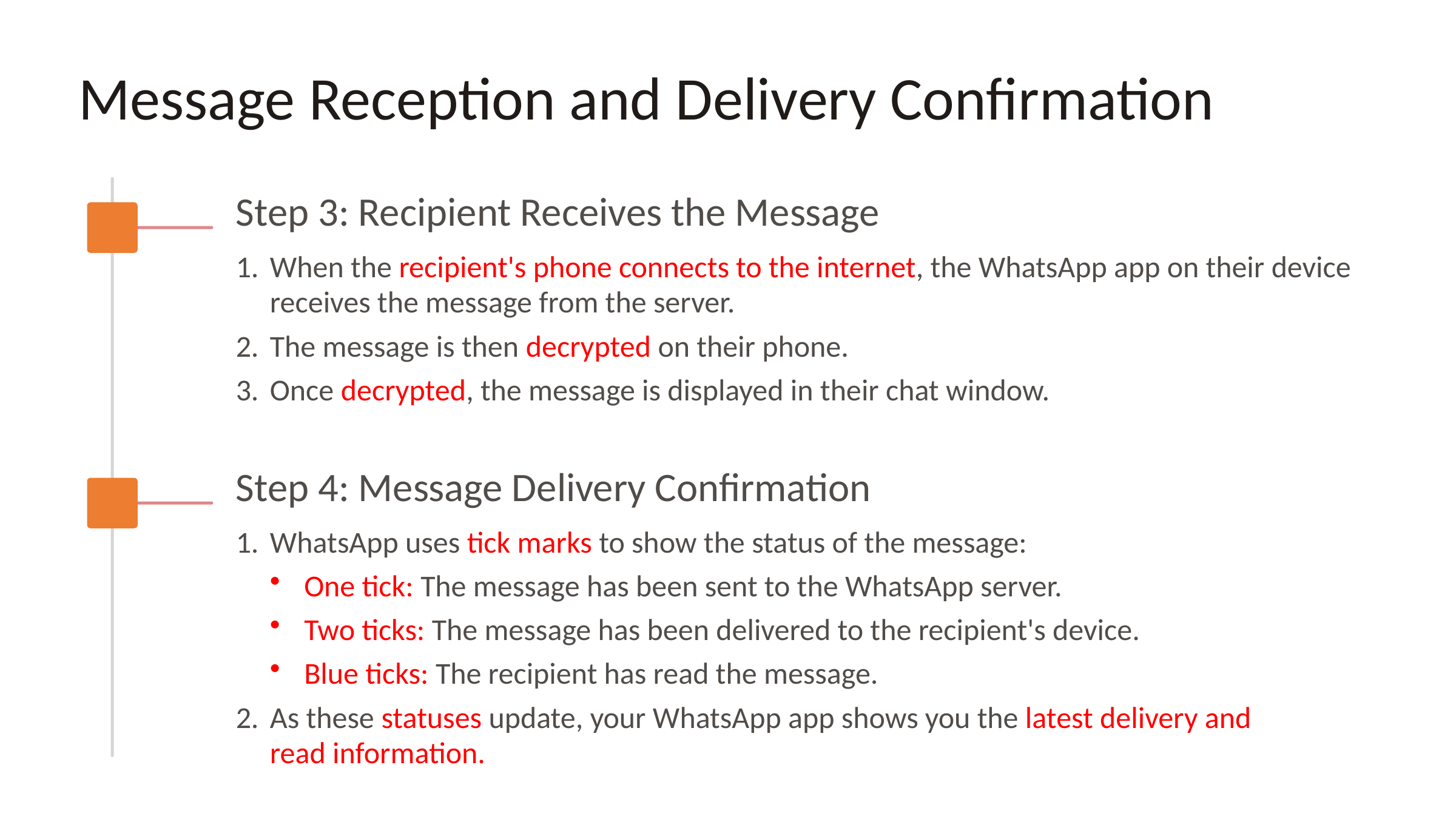

Message Reception and Delivery Confirmation

Step 3: Recipient Receives the Message

When the recipient's phone connects to the internet, the WhatsApp app on their device receives the message from the server.
The message is then decrypted on their phone.
Once decrypted, the message is displayed in their chat window.
Step 4: Message Delivery Confirmation

WhatsApp uses tick marks to show the status of the message:
One tick: The message has been sent to the WhatsApp server.
Two ticks: The message has been delivered to the recipient's device.
Blue ticks: The recipient has read the message.
As these statuses update, your WhatsApp app shows you the latest delivery and
read information.